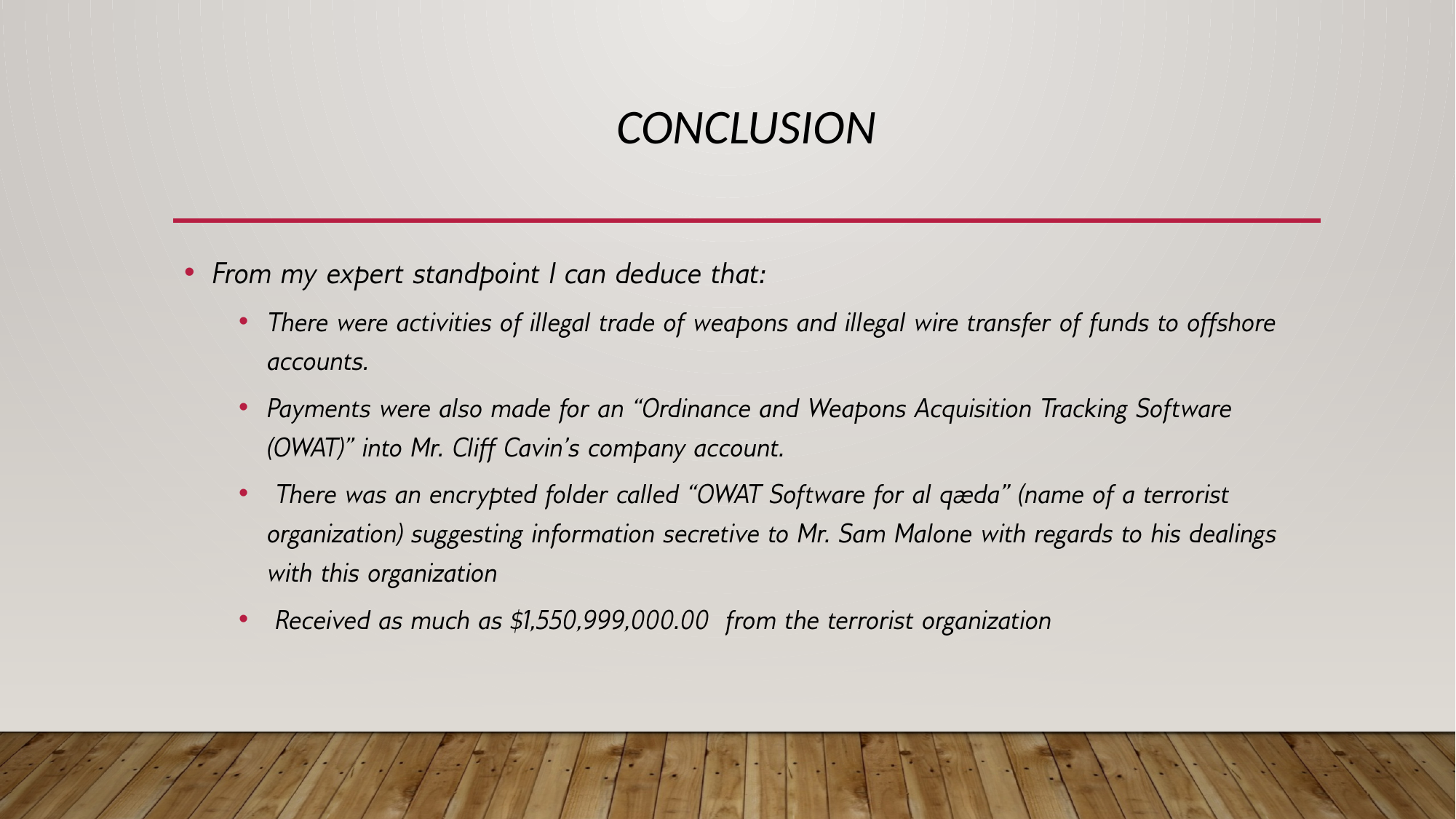

# conclusion
From my expert standpoint I can deduce that:
There were activities of illegal trade of weapons and illegal wire transfer of funds to offshore accounts.
Payments were also made for an “Ordinance and Weapons Acquisition Tracking Software (OWAT)” into Mr. Cliff Cavin’s company account.
 There was an encrypted folder called “OWAT Software for al qaeda” (name of a terrorist organization) suggesting information secretive to Mr. Sam Malone with regards to his dealings with this organization
 Received as much as $1,550,999,000.00  from the terrorist organization